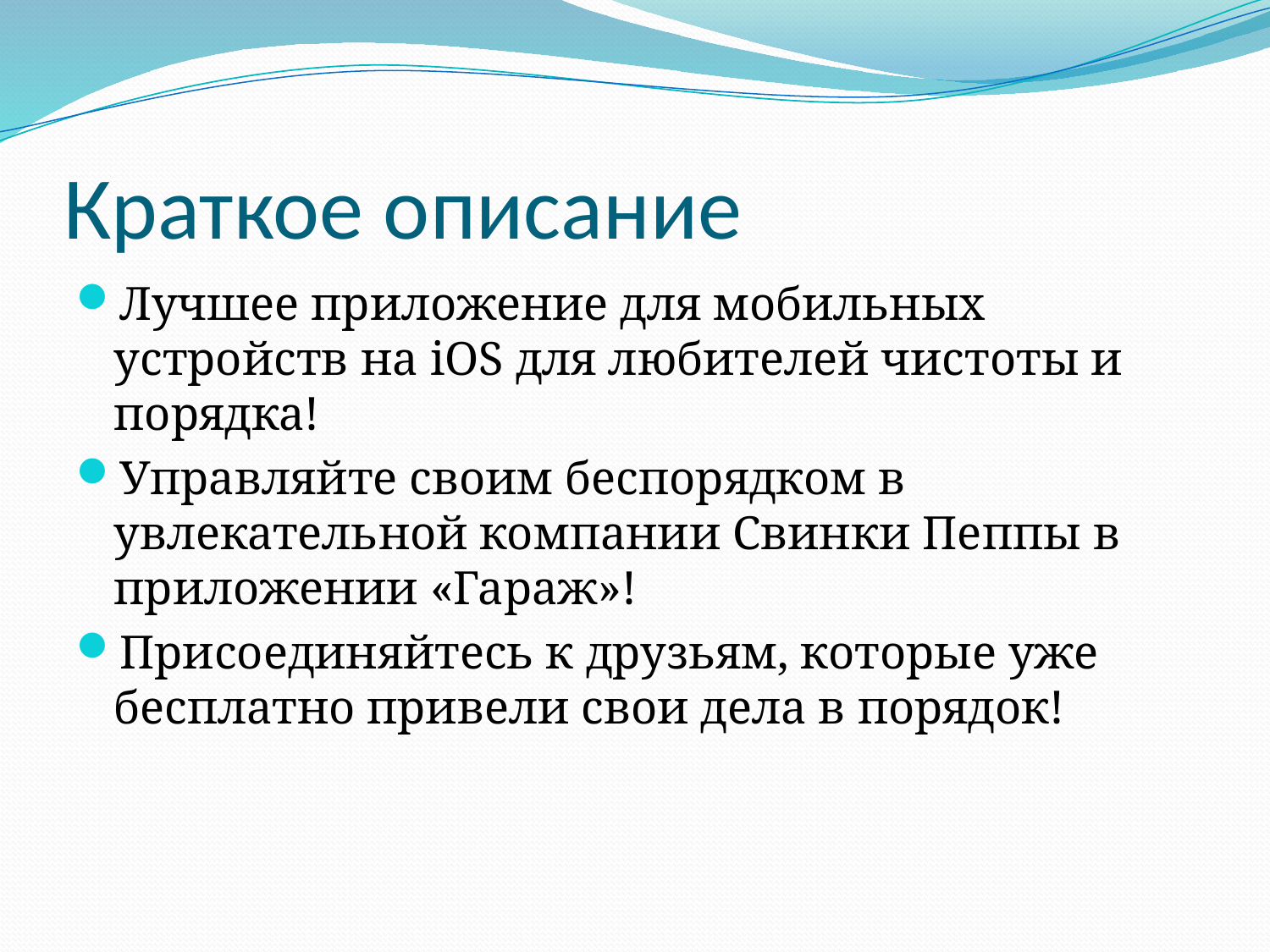

# Краткое описание
Лучшее приложение для мобильных устройств на iOS для любителей чистоты и порядка!
Управляйте своим беспорядком в увлекательной компании Свинки Пеппы в приложении «Гараж»!
Присоединяйтесь к друзьям, которые уже бесплатно привели свои дела в порядок!